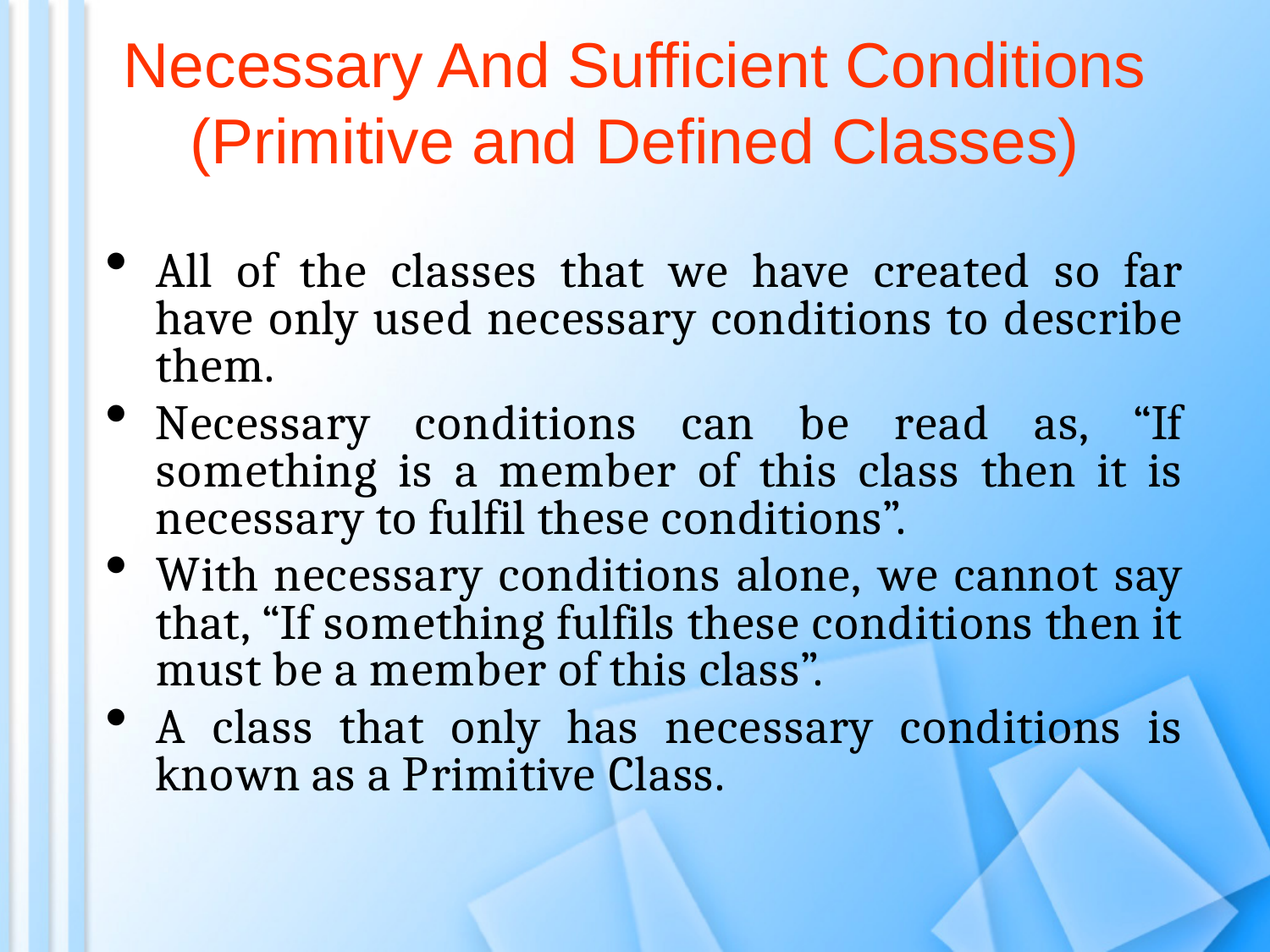

Necessary And Sufficient Conditions (Primitive and Defined Classes)
All of the classes that we have created so far have only used necessary conditions to describe them.
Necessary conditions can be read as, “If something is a member of this class then it is necessary to fulfil these conditions”.
With necessary conditions alone, we cannot say that, “If something fulfils these conditions then it must be a member of this class”.
A class that only has necessary conditions is known as a Primitive Class.